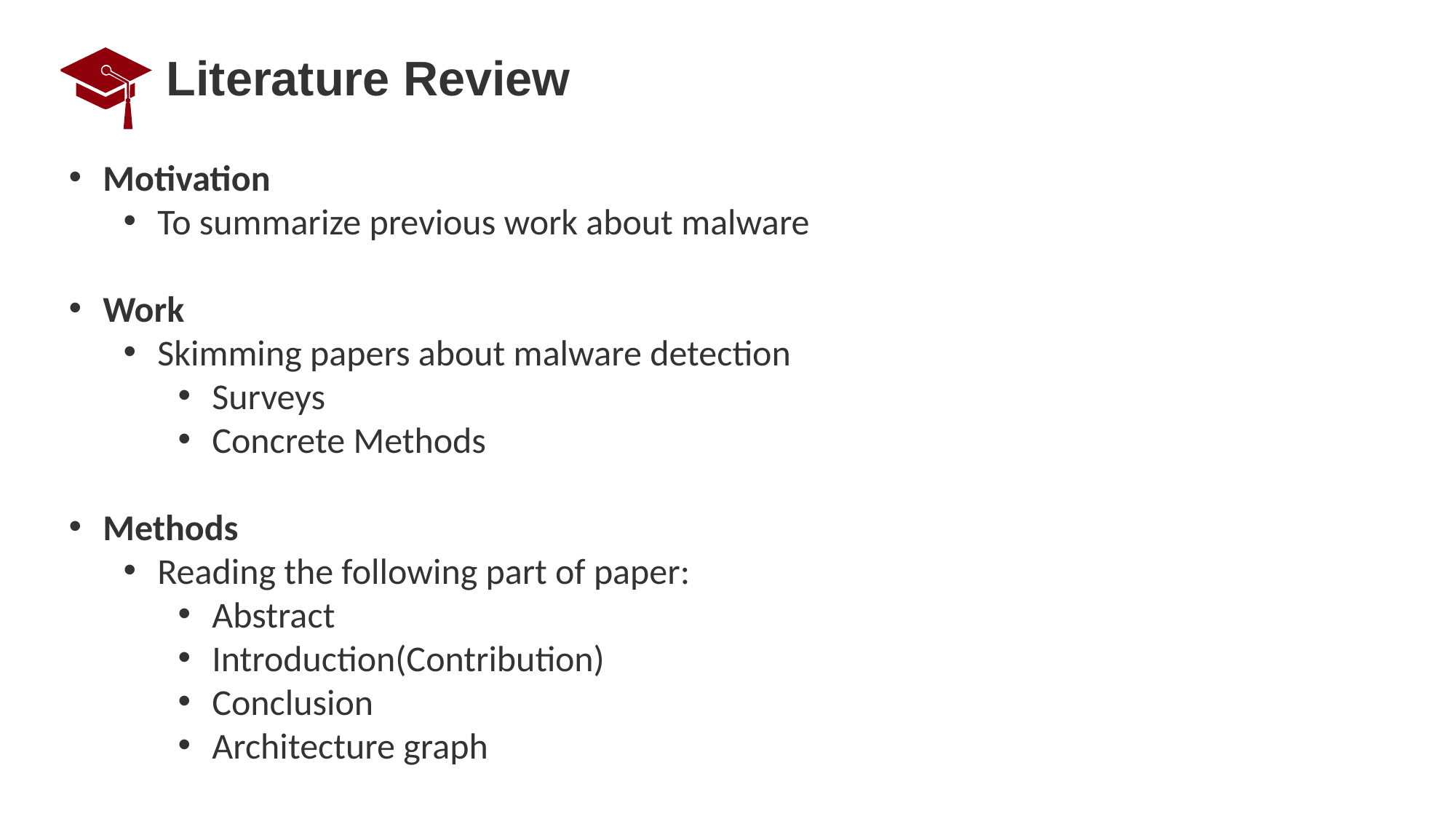

# Literature Review
Motivation
To summarize previous work about malware

Work
Skimming papers about malware detection
Surveys
Concrete Methods

Methods
Reading the following part of paper:
Abstract
Introduction(Contribution)
Conclusion
Architecture graph